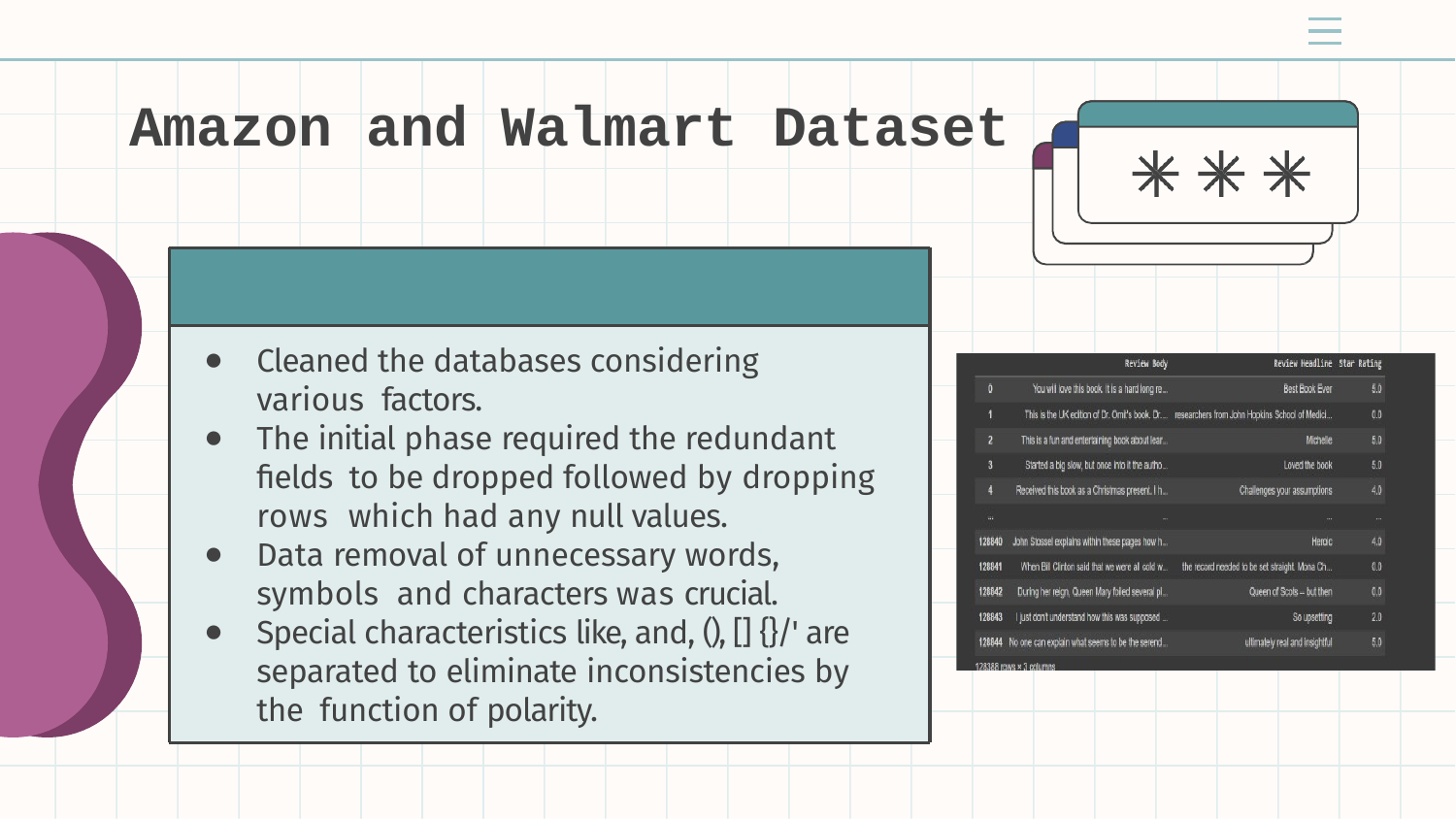

# Amazon and Walmart Dataset

Cleaned the databases considering various  factors.
The initial phase required the redundant fields  to be dropped followed by dropping rows  which had any null values.
Data removal of unnecessary words, symbols  and characters was crucial.
Special characteristics like, and, (), [] {}/' are  separated to eliminate inconsistencies by the  function of polarity.